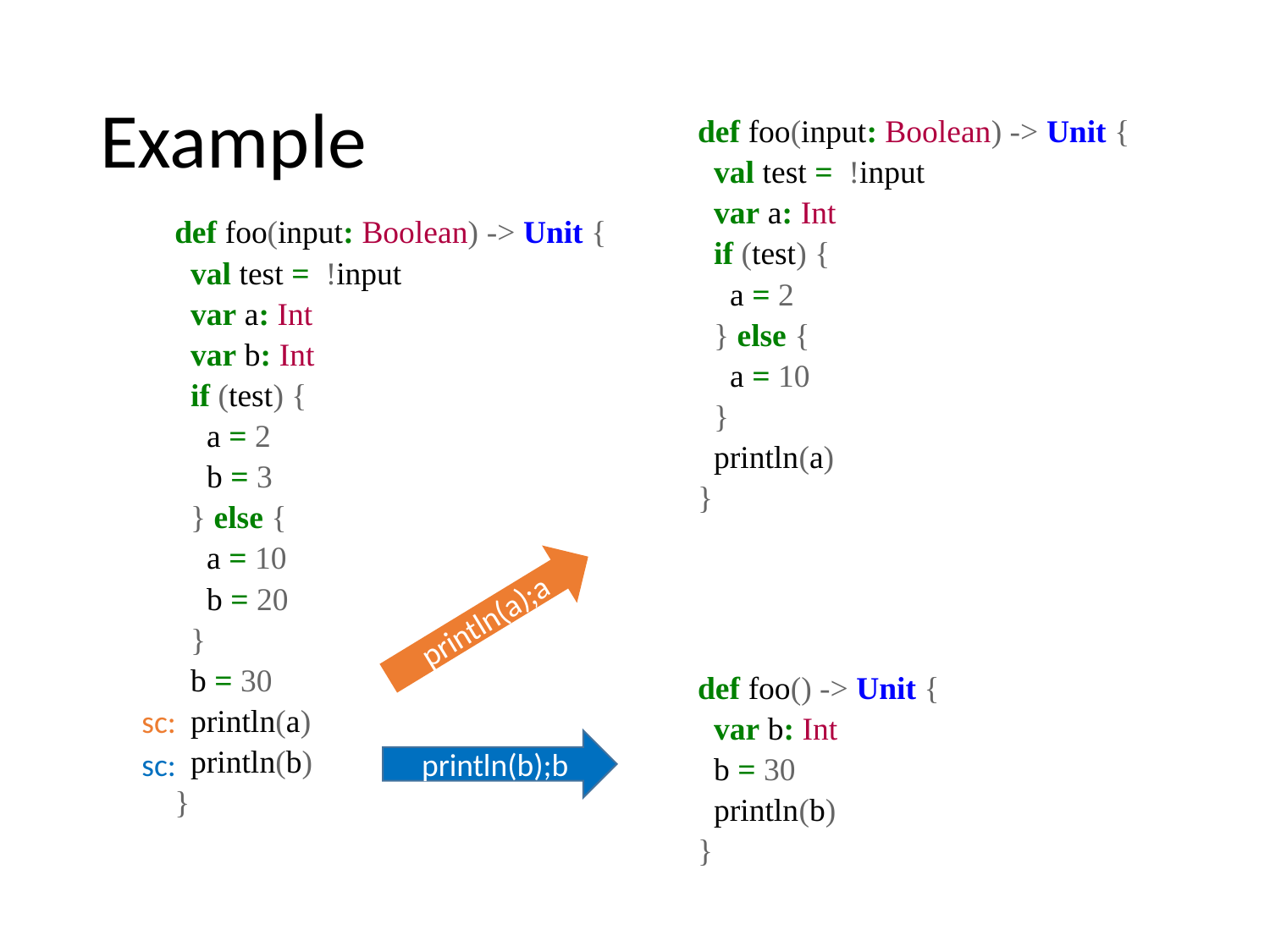

# Example
def foo(input: Boolean) -> Unit {
  val test =  !input
  var a: Int
  if (test) {
    a = 2
  } else {
    a = 10
  }
  println(a)
}
def foo(input: Boolean) -> Unit {
  val test =  !input
  var a: Int
  var b: Int
  if (test) {
    a = 2
    b = 3
  } else {
    a = 10
    b = 20
  }
  b = 30
  println(a)
  println(b)
}
 println(a);a
def foo() -> Unit {
  var b: Int
  b = 30
  println(b)
}
sc:
 println(b);b
sc: